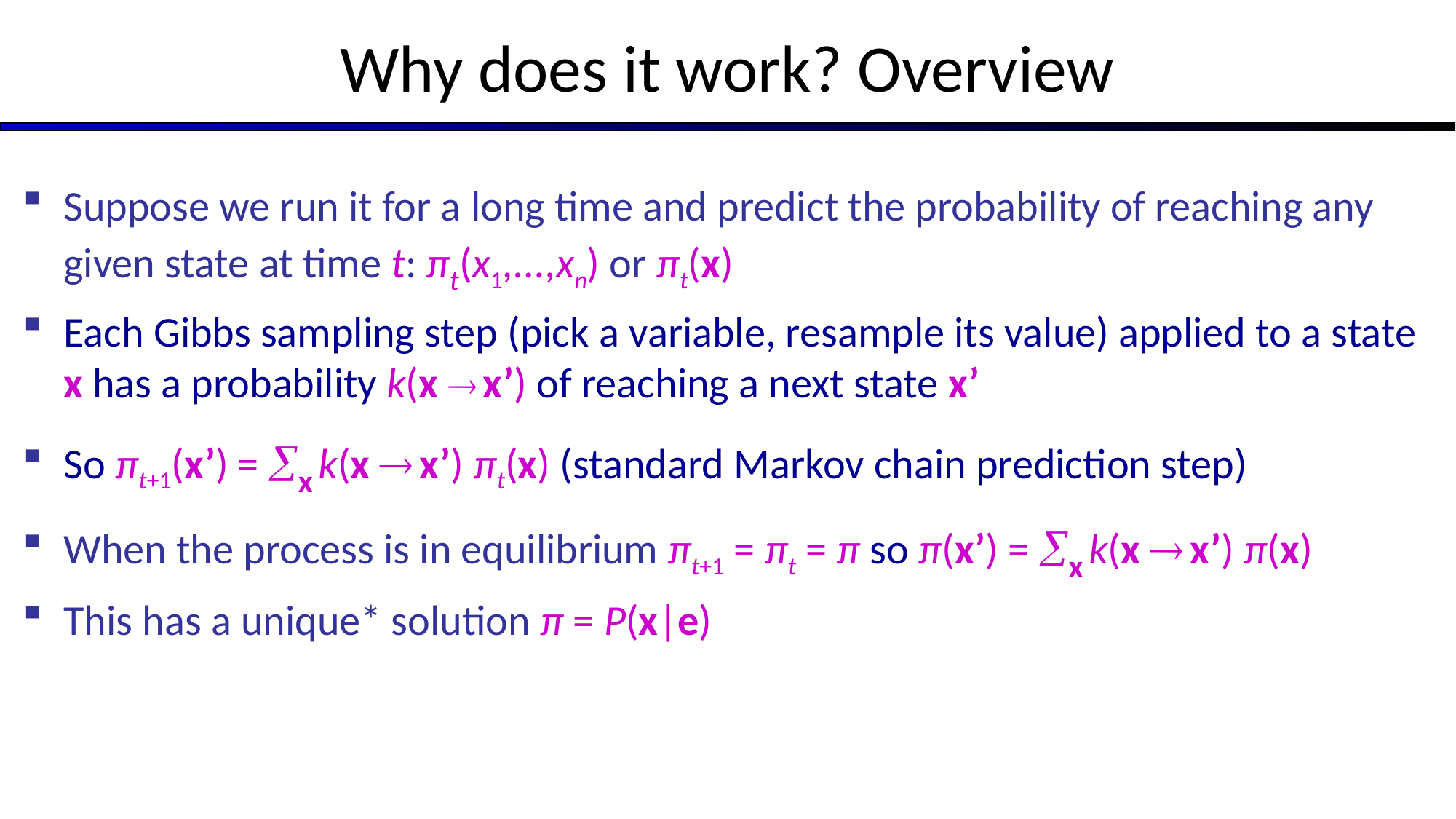

# Why does it work? Overview
Suppose we run it for a long time and predict the probability of reaching any given state at time t: πt(x1,...,xn) or πt(x)
Each Gibbs sampling step (pick a variable, resample its value) applied to a state x has a probability k(x → x’) of reaching a next state x’
So πt+1(x’) = ∑x k(x → x’) πt(x) (standard Markov chain prediction step)
When the process is in equilibrium πt+1 = πt = π so π(x’) = ∑x k(x → x’) π(x)
This has a unique* solution π = P(x|e)